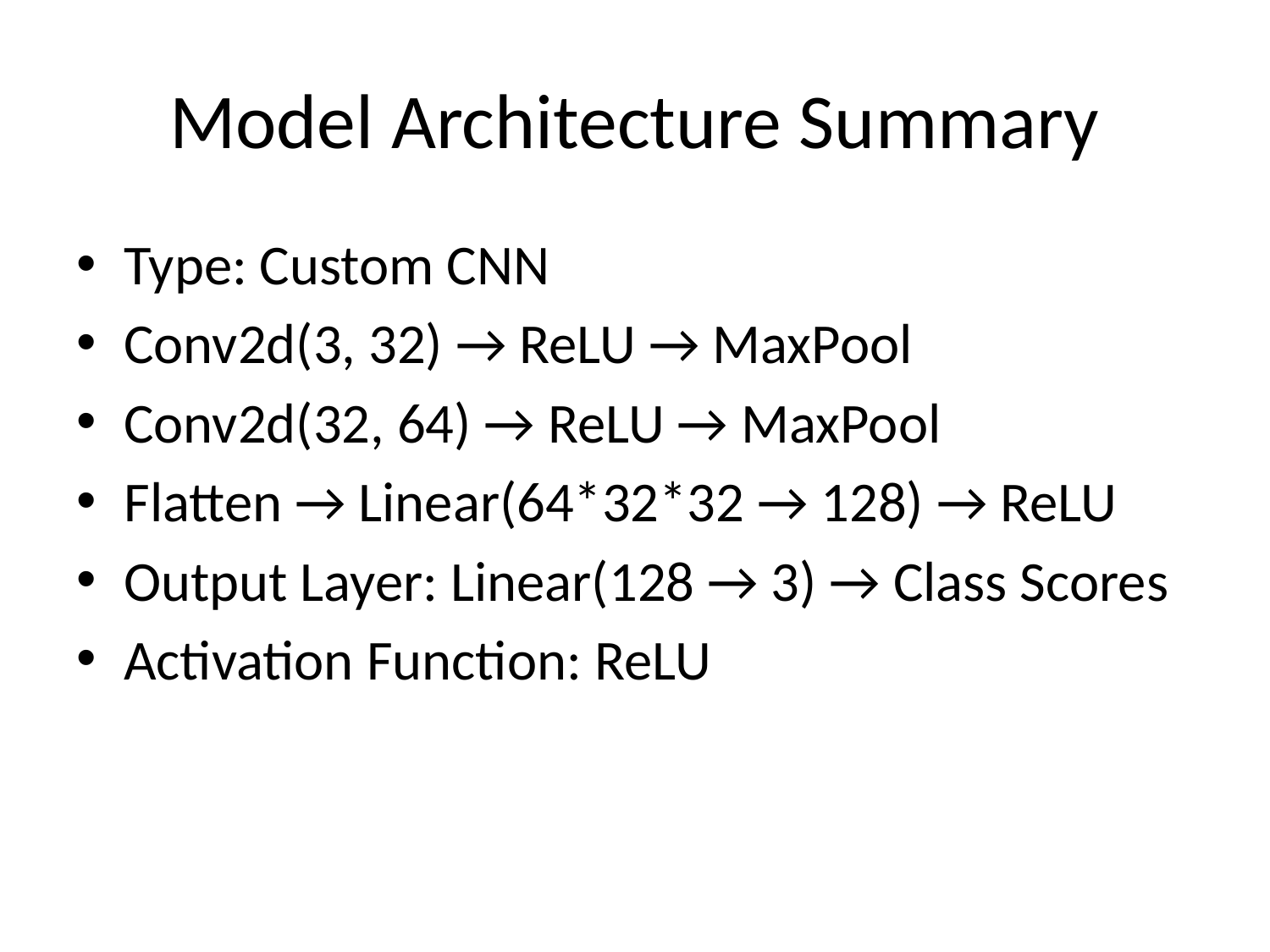

# Model Architecture Summary
Type: Custom CNN
Conv2d(3, 32) → ReLU → MaxPool
Conv2d(32, 64) → ReLU → MaxPool
Flatten → Linear(64*32*32 → 128) → ReLU
Output Layer: Linear(128 → 3) → Class Scores
Activation Function: ReLU